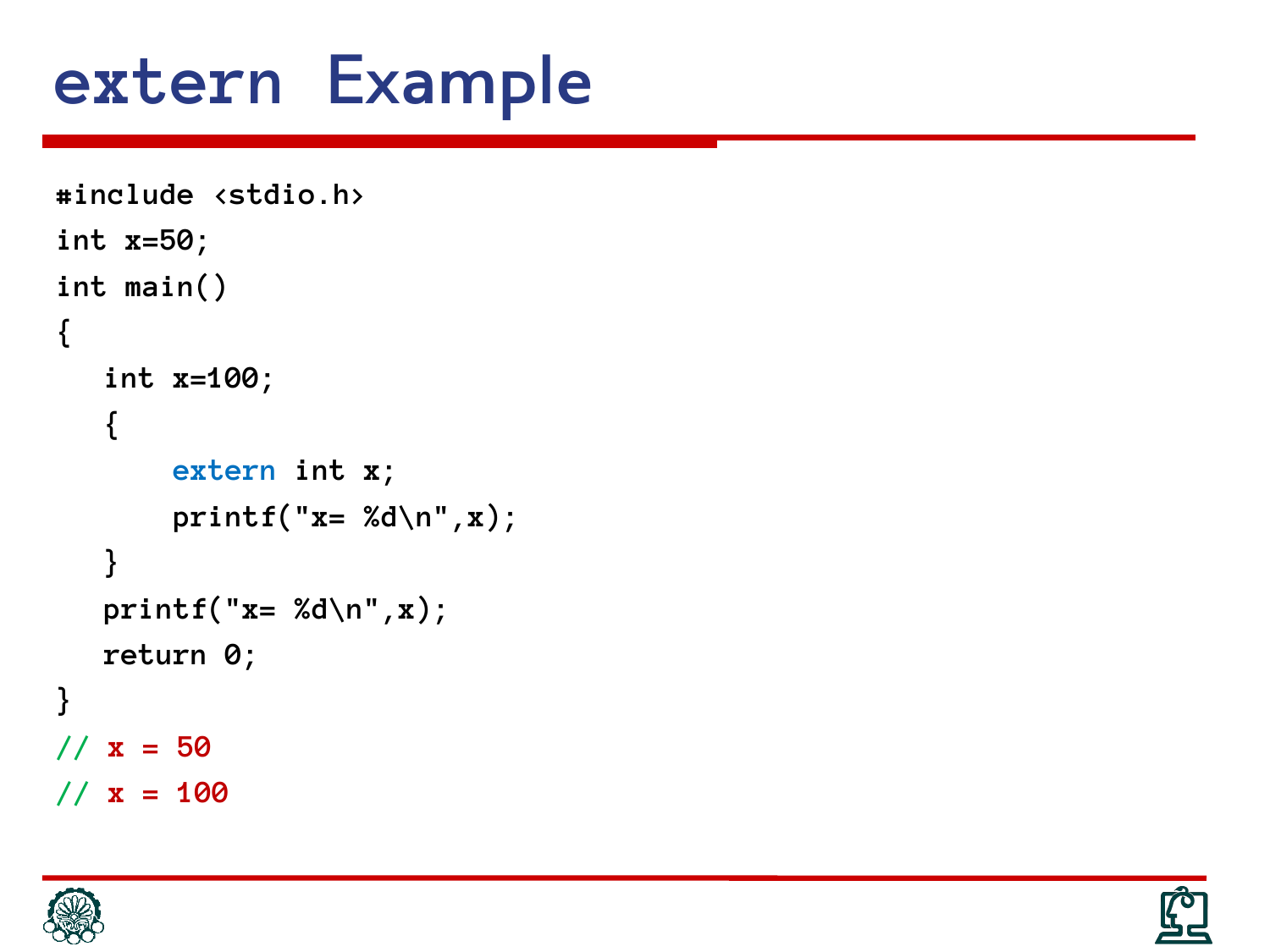

# extern Example
#include <stdio.h>
int x=50;
int main()
{
	int x=100;
	{
	    extern int x;
	    printf("x= %d\n",x);
	}
	printf("x= %d\n",x);
	return 0;
}
// x = 50
// x = 100